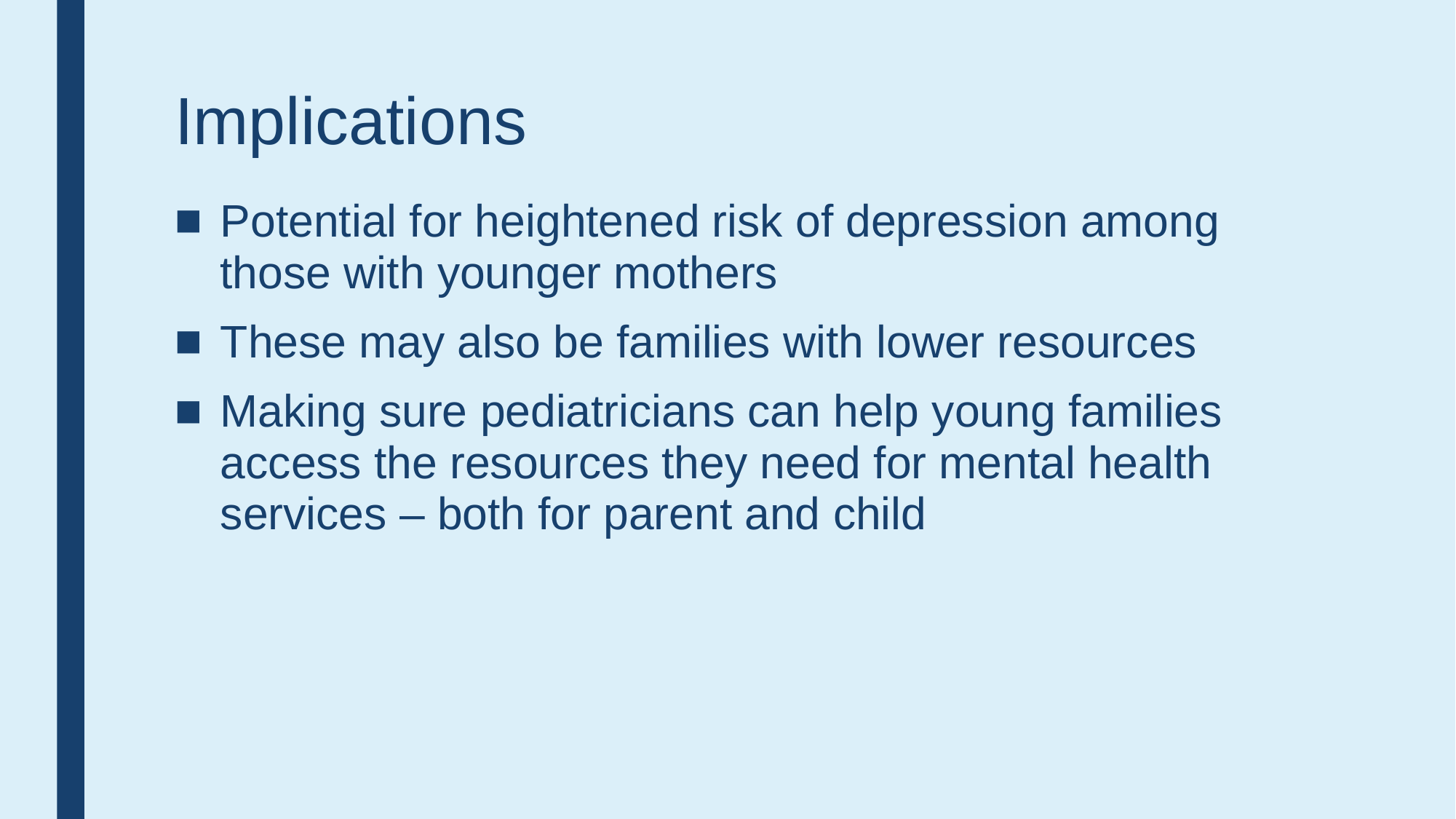

# Implications
Potential for heightened risk of depression among those with younger mothers
These may also be families with lower resources
Making sure pediatricians can help young families access the resources they need for mental health services – both for parent and child